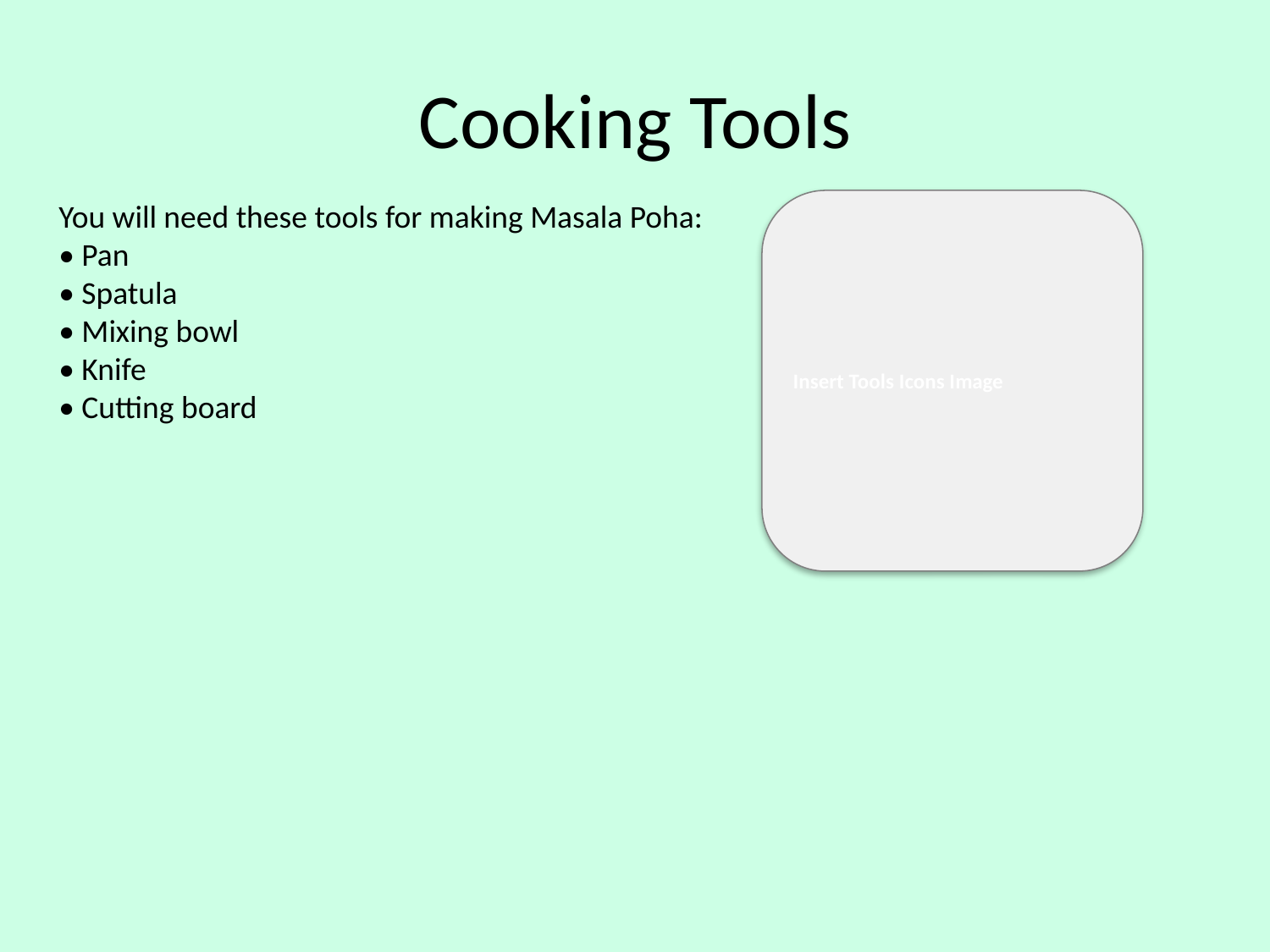

# Cooking Tools
You will need these tools for making Masala Poha:
• Pan
• Spatula
• Mixing bowl
• Knife
• Cutting board
Insert Tools Icons Image